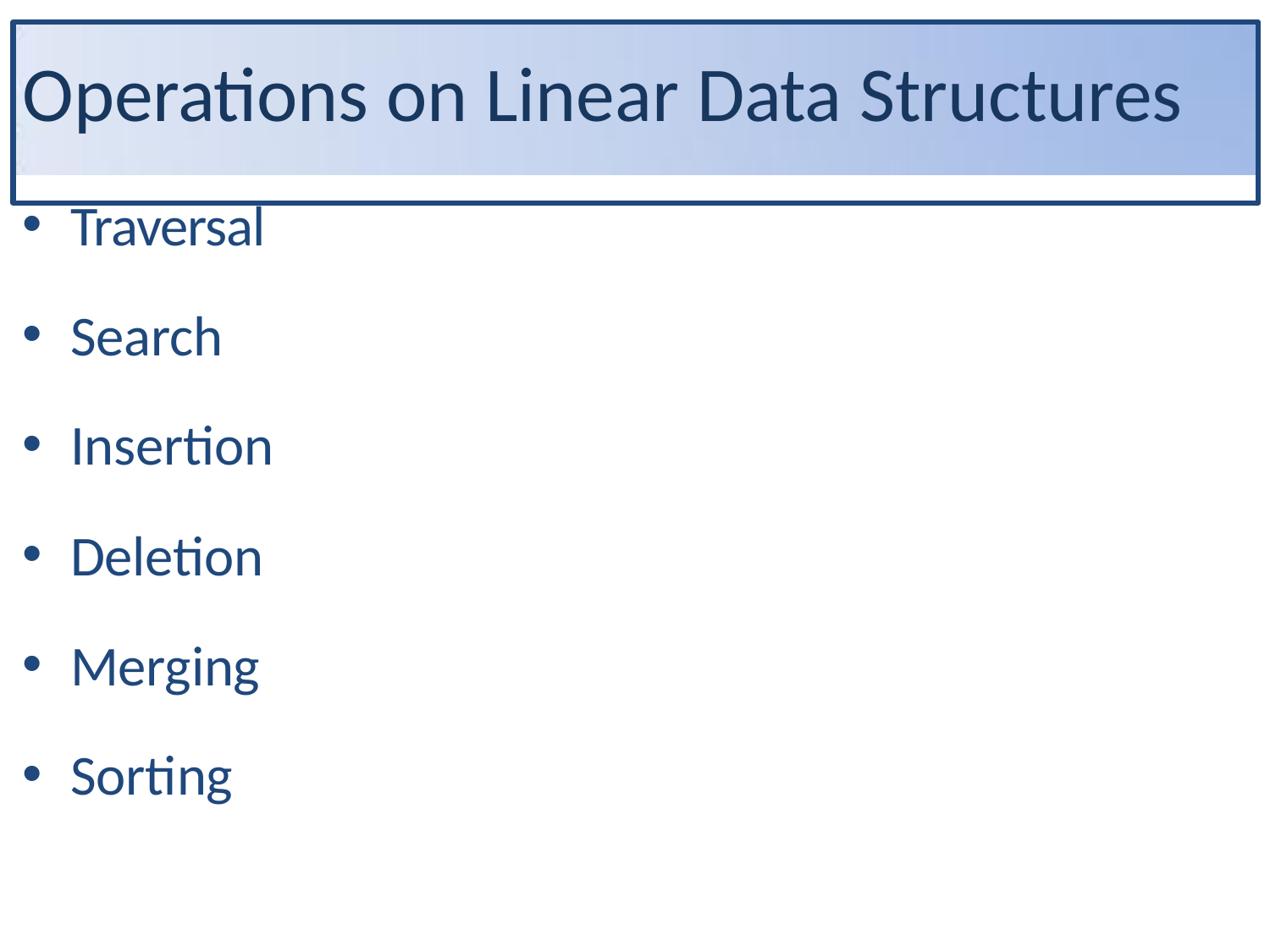

# Operations on Linear Data Structures
Traversal
Search
Insertion
Deletion
Merging
Sorting